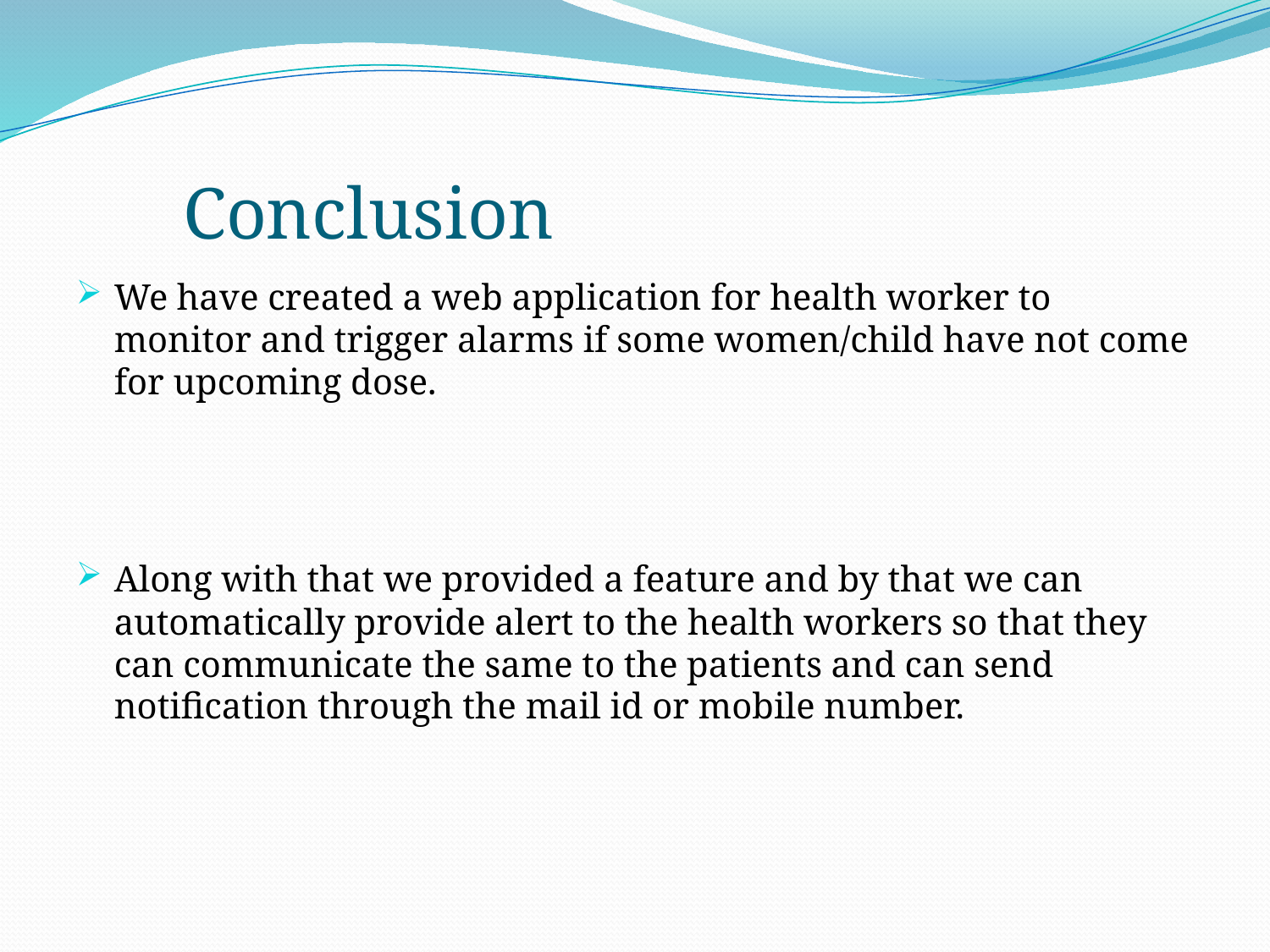

# Conclusion
We have created a web application for health worker to monitor and trigger alarms if some women/child have not come for upcoming dose.

Along with that we provided a feature and by that we can automatically provide alert to the health workers so that they can communicate the same to the patients and can send notification through the mail id or mobile number.